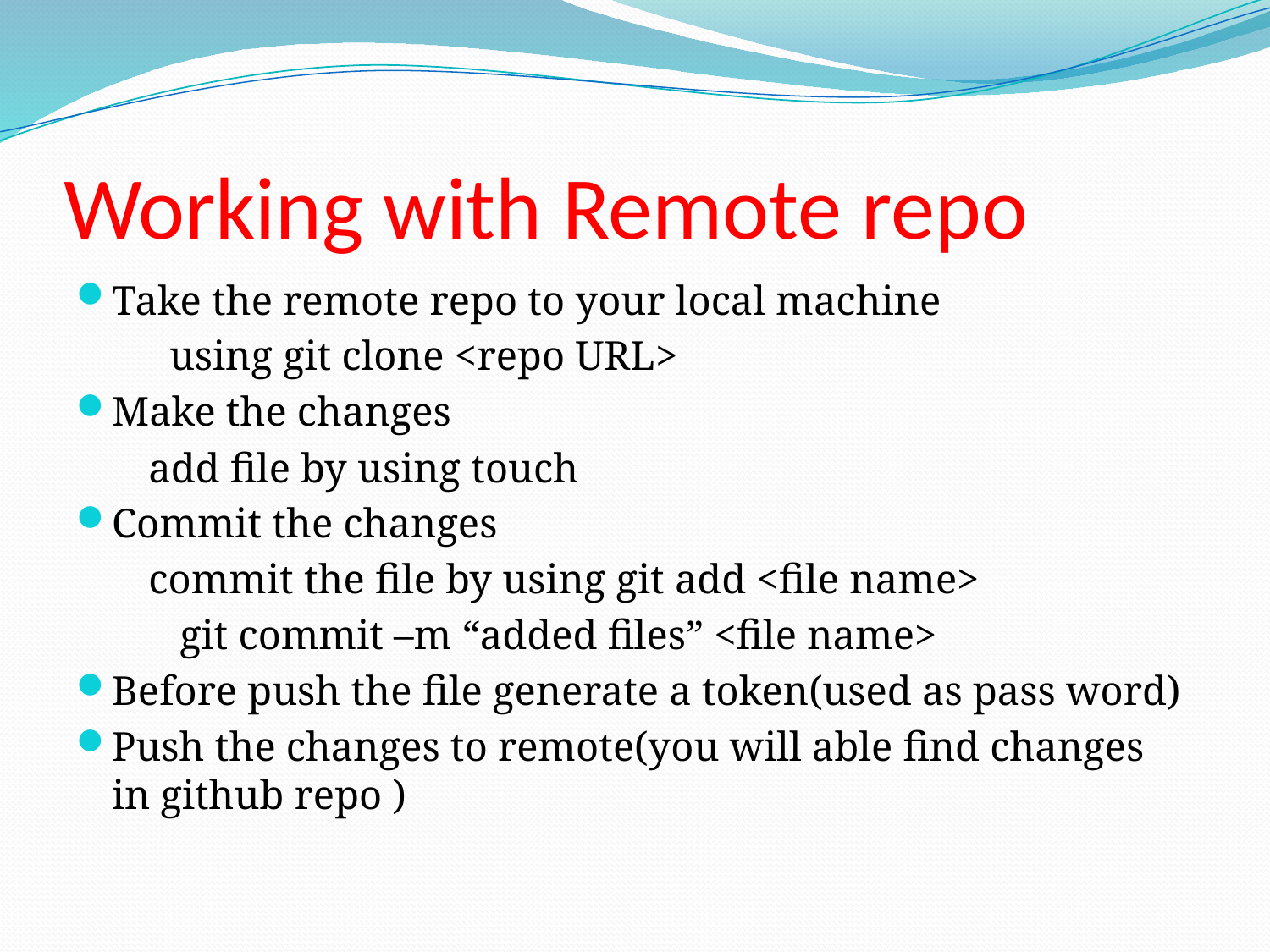

# Working with Remote repo
Take the remote repo to your local machine
         using git clone <repo URL>
Make the changes
       add file by using touch
Commit the changes
       commit the file by using git add <file name>
          git commit –m “added files” <file name>
Before push the file generate a token(used as pass word)
Push the changes to remote(you will able find changes in github repo )